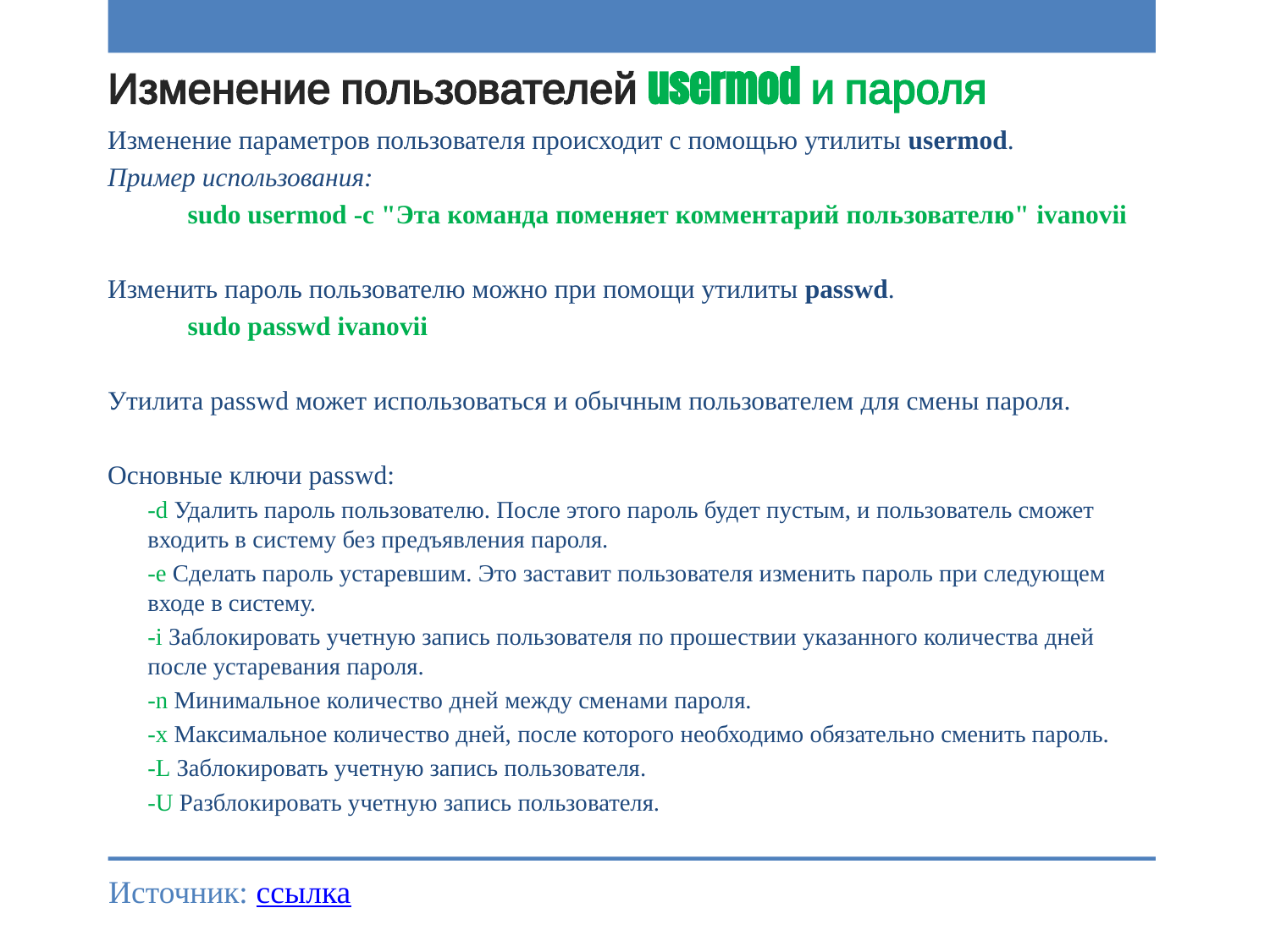

# Изменение пользователей usermod и пароля
Изменение параметров пользователя происходит с помощью утилиты usermod.
Пример использования:
	sudo usermod -c "Эта команда поменяет комментарий пользователю" ivanovii

Изменить пароль пользователю можно при помощи утилиты passwd.
	sudo passwd ivanovii

Утилита passwd может использоваться и обычным пользователем для смены пароля.

Основные ключи passwd:
-d Удалить пароль пользователю. После этого пароль будет пустым, и пользователь сможет входить в систему без предъявления пароля.
-e Сделать пароль устаревшим. Это заставит пользователя изменить пароль при следующем входе в систему.
-i Заблокировать учетную запись пользователя по прошествии указанного количества дней после устаревания пароля.
-n Минимальное количество дней между сменами пароля.
-x Максимальное количество дней, после которого необходимо обязательно сменить пароль.
-L Заблокировать учетную запись пользователя.
-U Разблокировать учетную запись пользователя.

Источник: ссылка